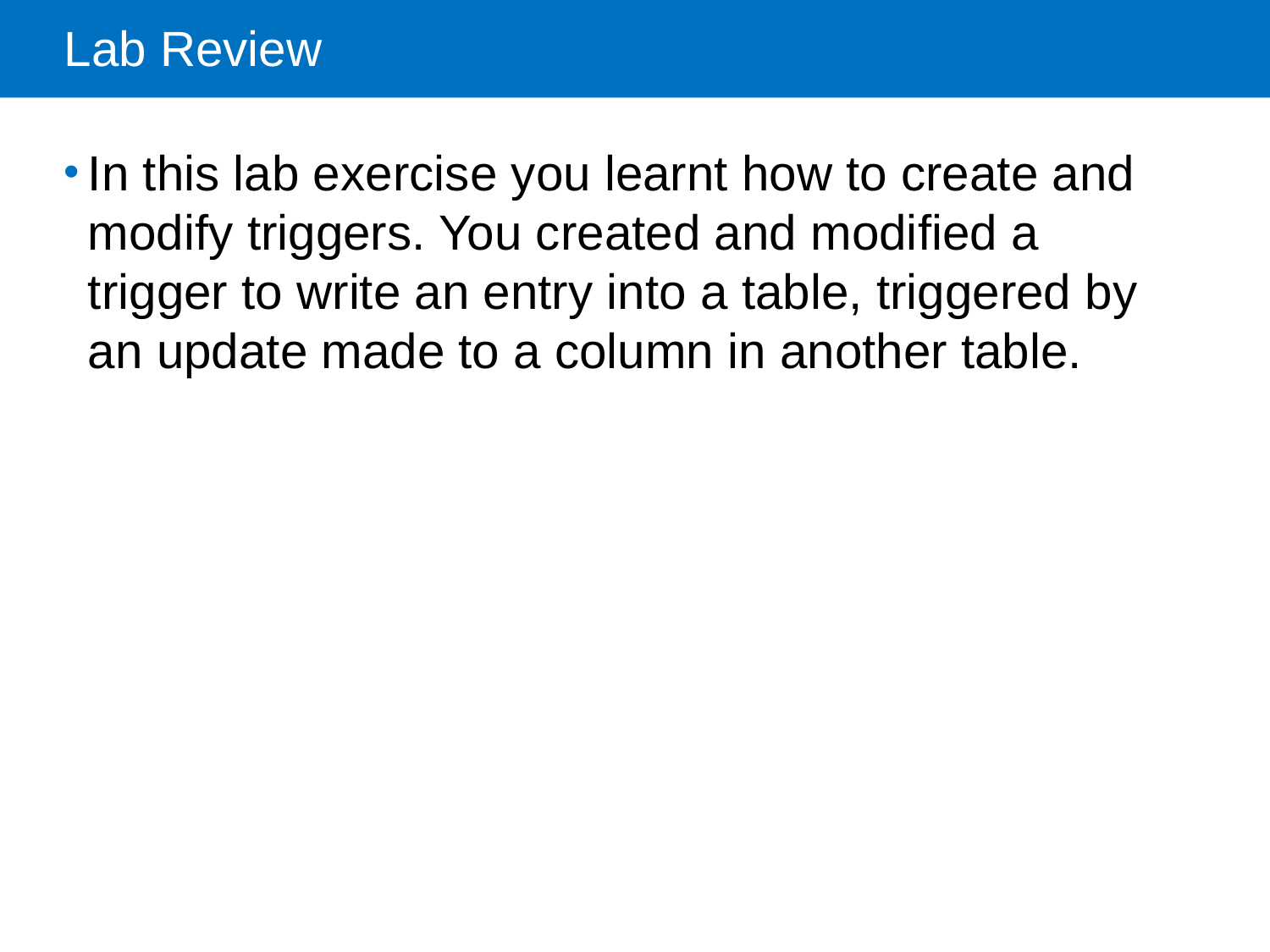

# Lab Review
In this lab exercise you learnt how to create and modify triggers. You created and modified a trigger to write an entry into a table, triggered by an update made to a column in another table.